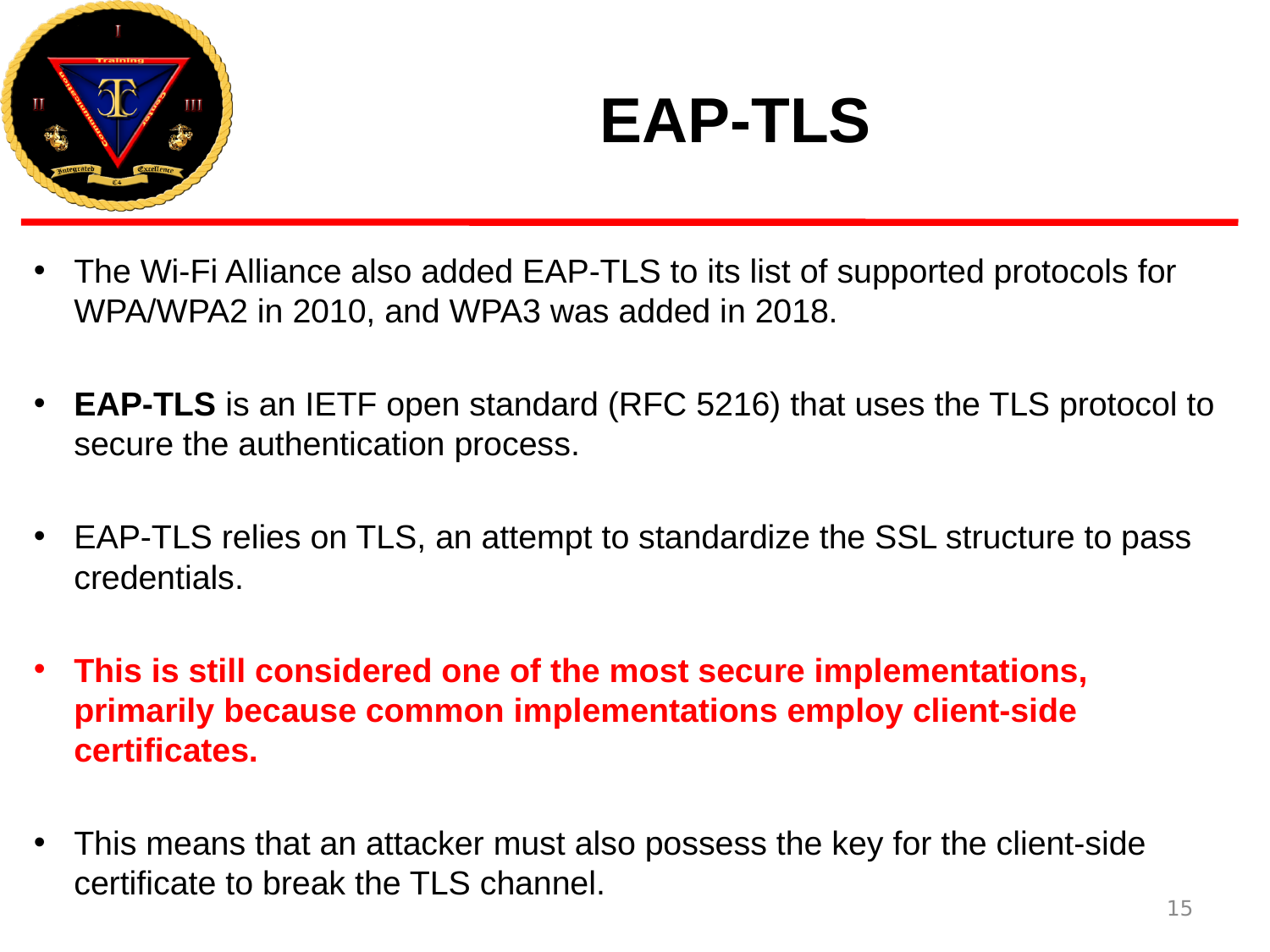

# EAP-TLS
The Wi-Fi Alliance also added EAP-TLS to its list of supported protocols for WPA/WPA2 in 2010, and WPA3 was added in 2018.

EAP-TLS is an IETF open standard (RFC 5216) that uses the TLS protocol to secure the authentication process.

EAP-TLS relies on TLS, an attempt to standardize the SSL structure to pass credentials.

This is still considered one of the most secure implementations, primarily because common implementations employ client-side certificates.

This means that an attacker must also possess the key for the client-side certificate to break the TLS channel.
15